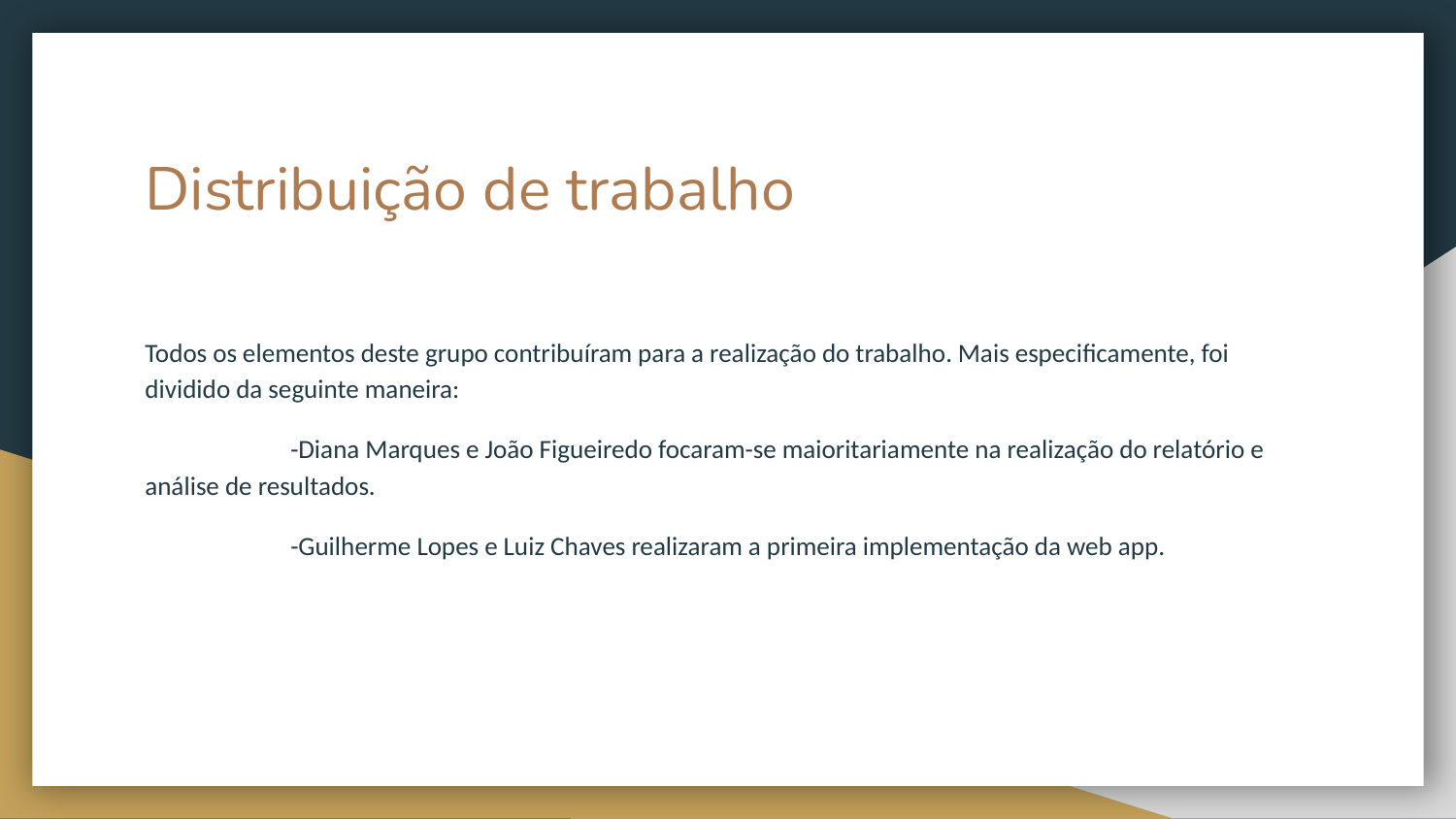

# Distribuição de trabalho
Todos os elementos deste grupo contribuíram para a realização do trabalho. Mais especificamente, foi dividido da seguinte maneira:
	-Diana Marques e João Figueiredo focaram-se maioritariamente na realização do relatório e análise de resultados.
	-Guilherme Lopes e Luiz Chaves realizaram a primeira implementação da web app.